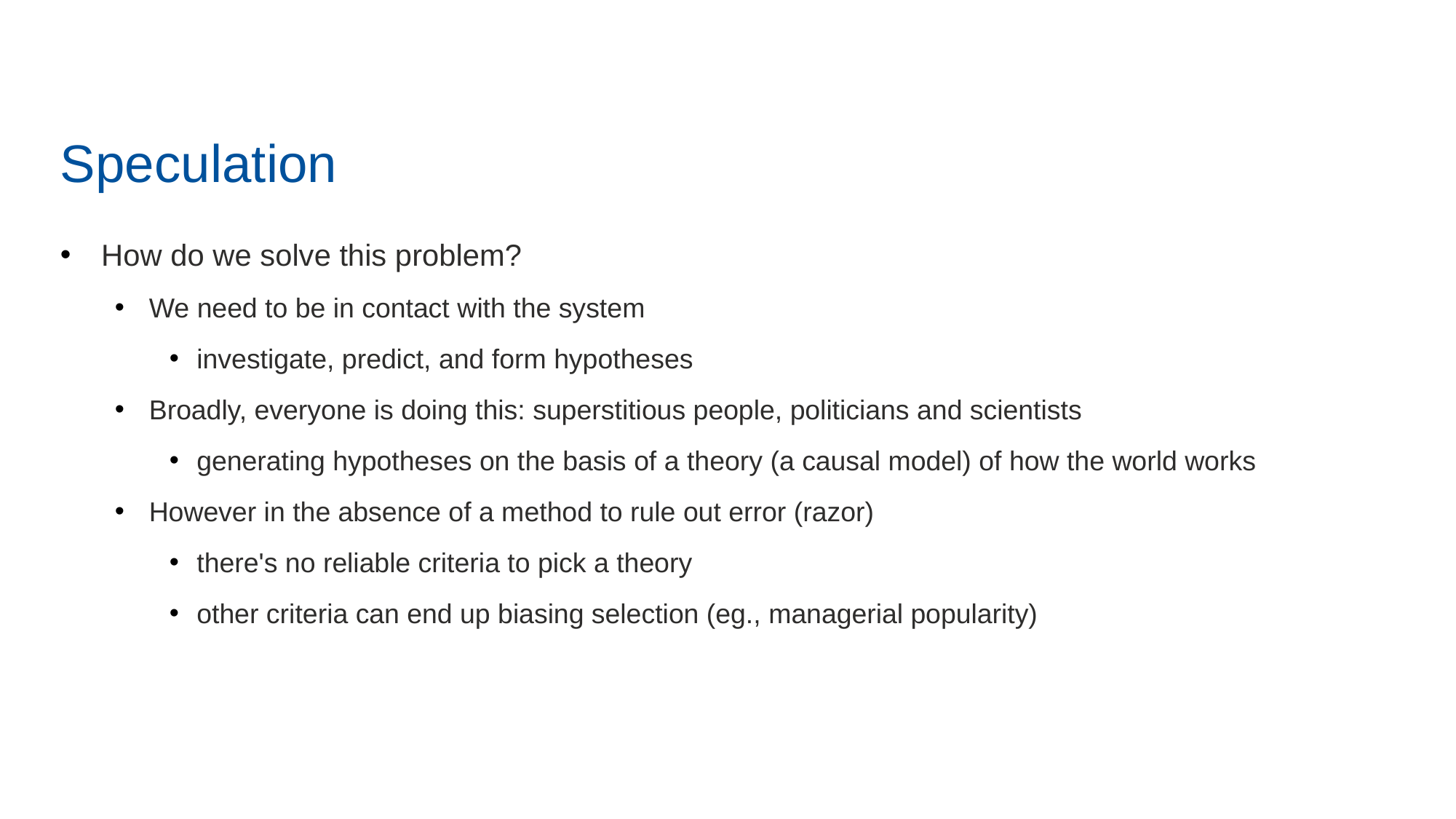

# Speculation
How do we solve this problem?
We need to be in contact with the system
investigate, predict, and form hypotheses
Broadly, everyone is doing this: superstitious people, politicians and scientists
generating hypotheses on the basis of a theory (a causal model) of how the world works
However in the absence of a method to rule out error (razor)
there's no reliable criteria to pick a theory
other criteria can end up biasing selection (eg., managerial popularity)